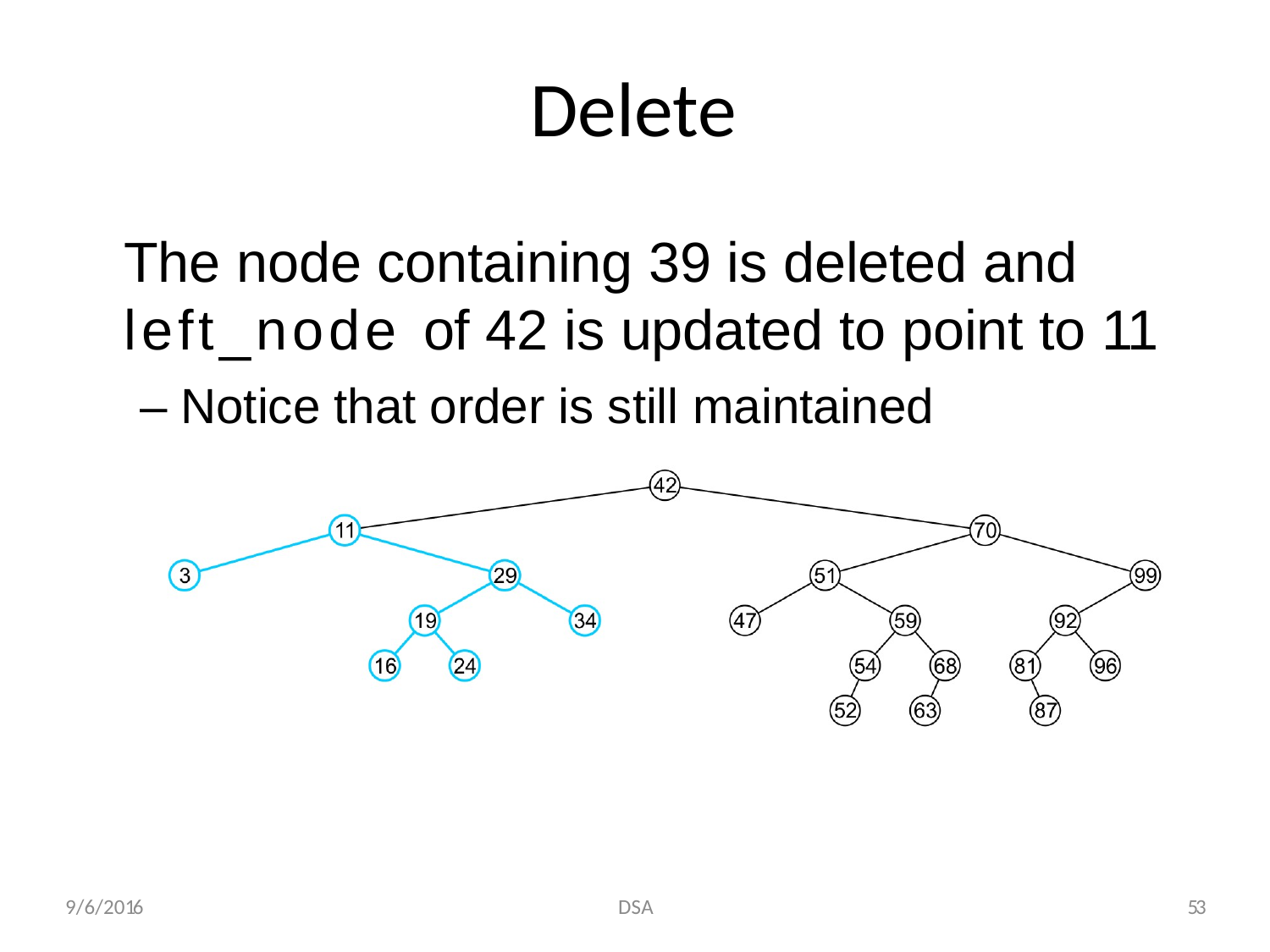

# Delete
The node containing 39 is deleted and
left_node of 42 is updated to point to 11
– Notice that order is still maintained

9/6/2016
DSA
53